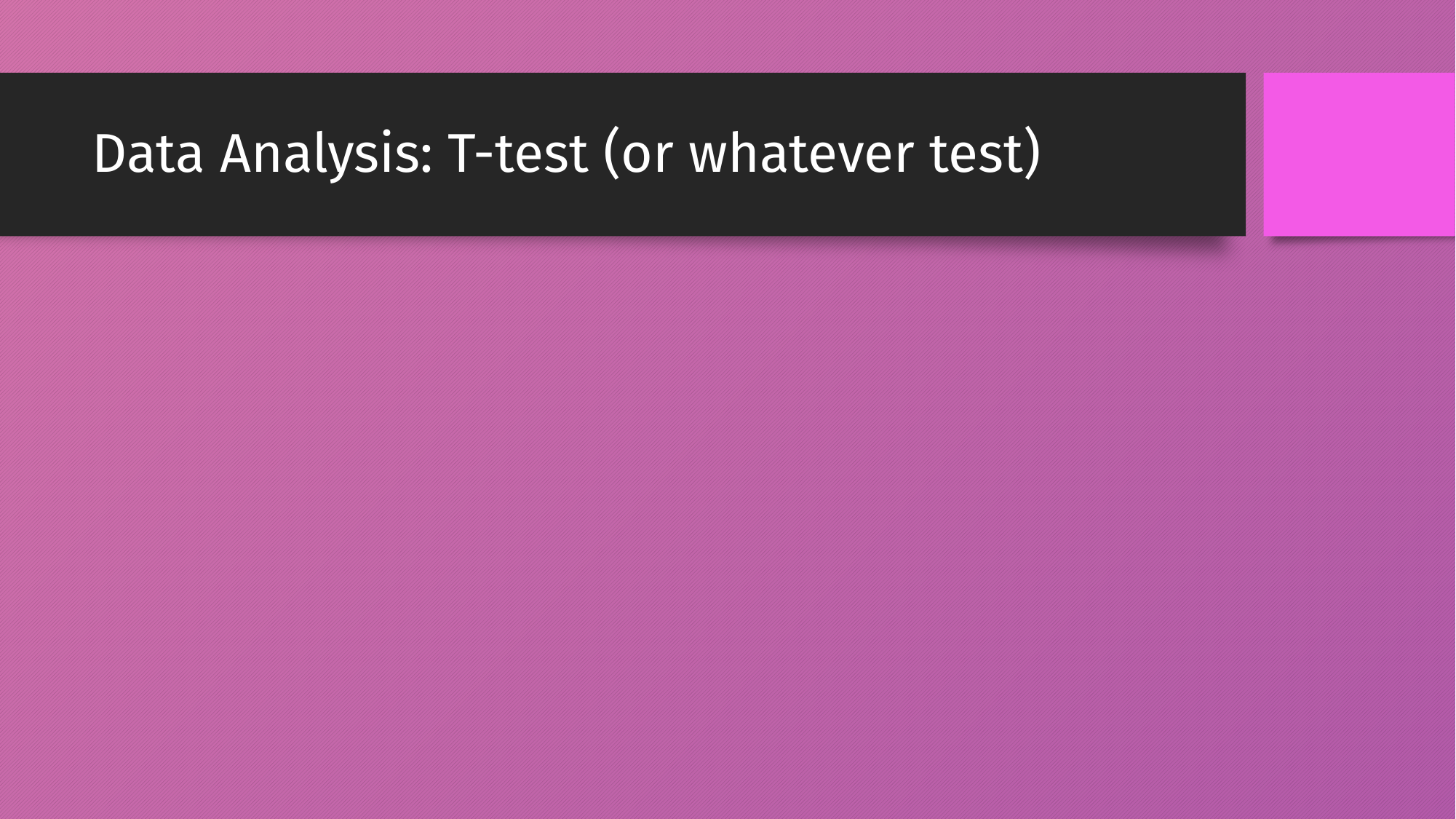

# Data Analysis: T-test (or whatever test)